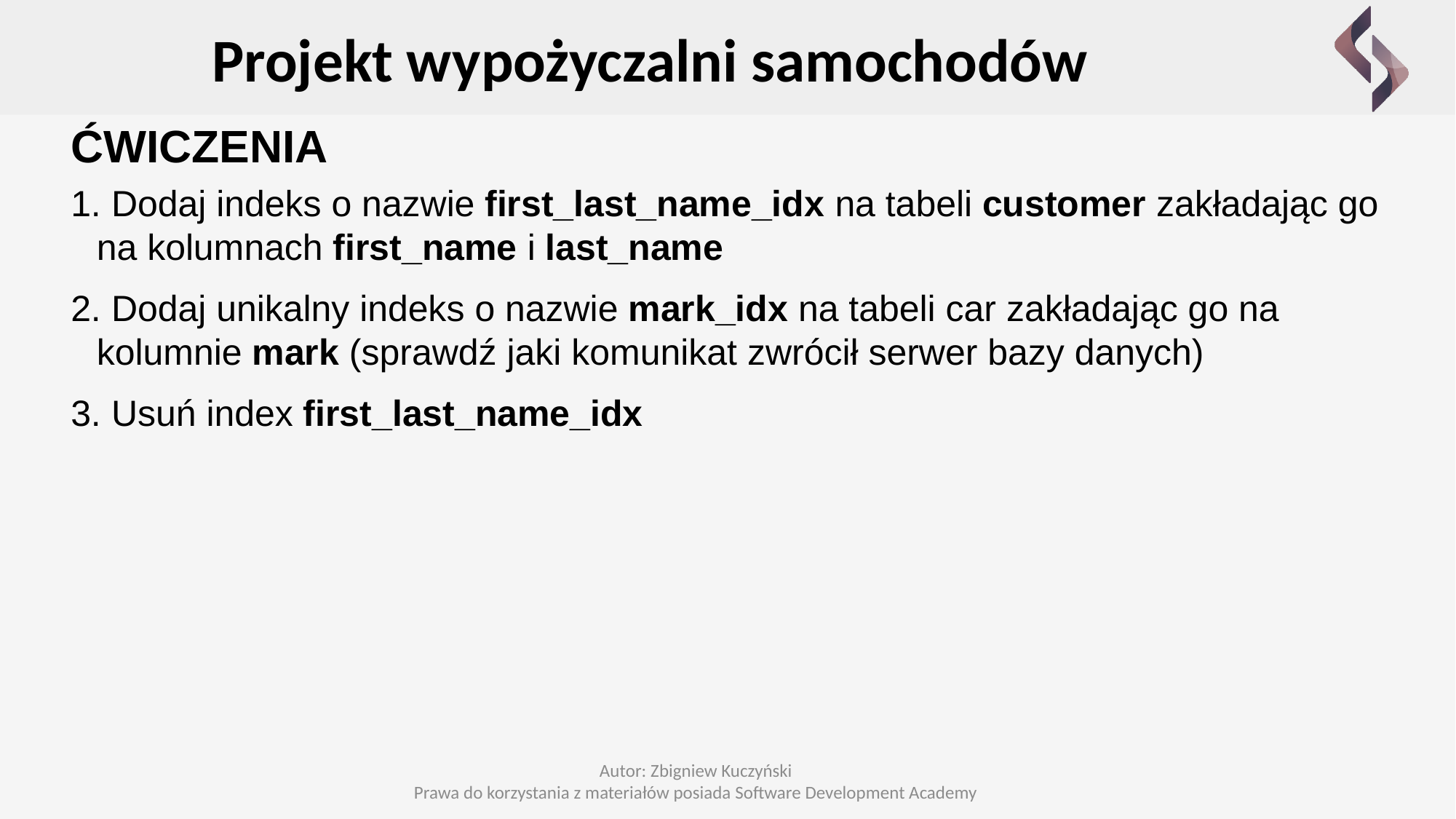

Projekt wypożyczalni samochodów
ĆWICZENIA
 Dodaj indeks o nazwie first_last_name_idx na tabeli customer zakładając go na kolumnach first_name i last_name
 Dodaj unikalny indeks o nazwie mark_idx na tabeli car zakładając go na kolumnie mark (sprawdź jaki komunikat zwrócił serwer bazy danych)
 Usuń index first_last_name_idx

Autor: Zbigniew Kuczyński
Prawa do korzystania z materiałów posiada Software Development Academy